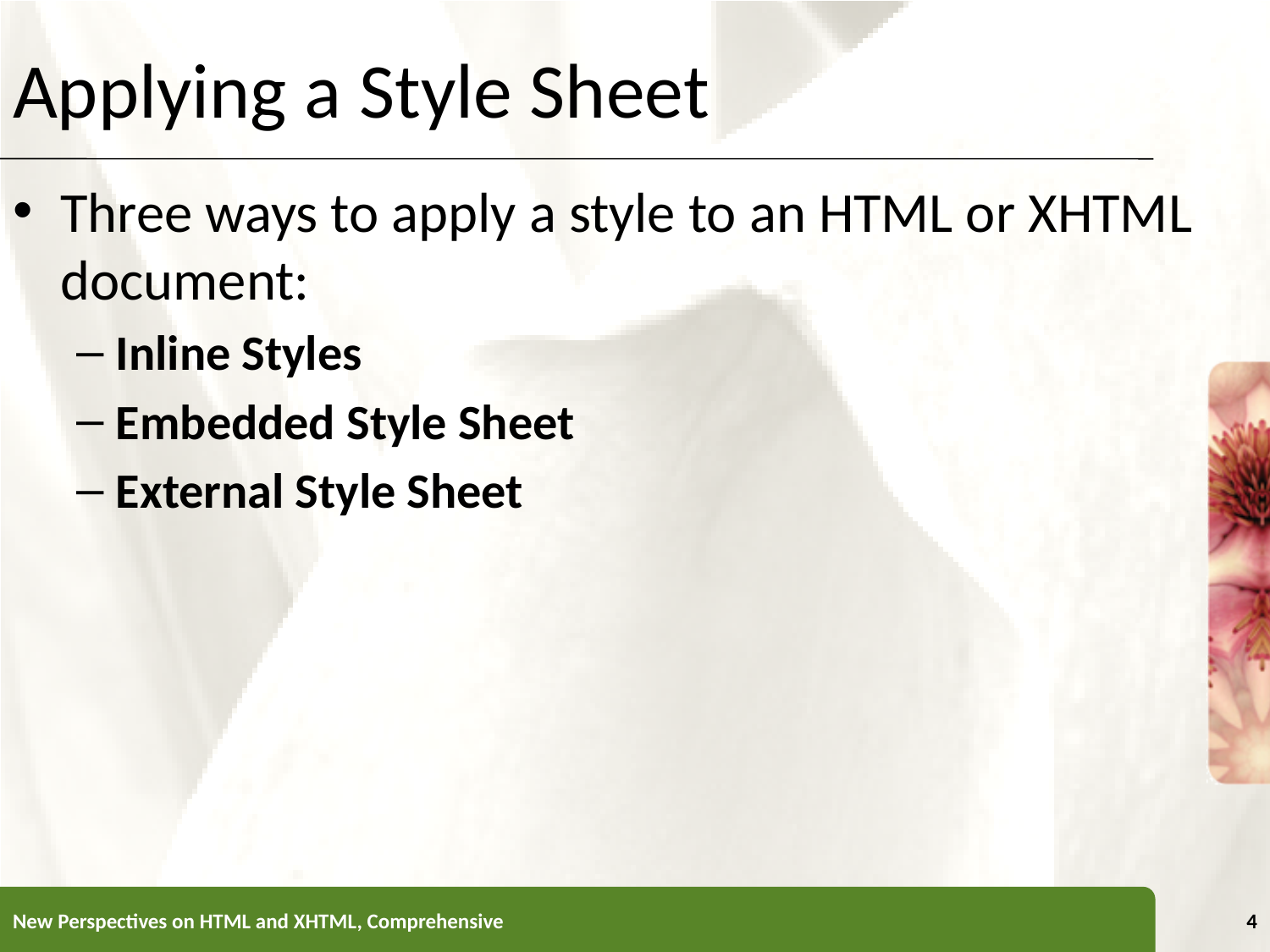

Applying a Style Sheet
Three ways to apply a style to an HTML or XHTML document:
Inline Styles
Embedded Style Sheet
External Style Sheet
New Perspectives on HTML and XHTML, Comprehensive
4